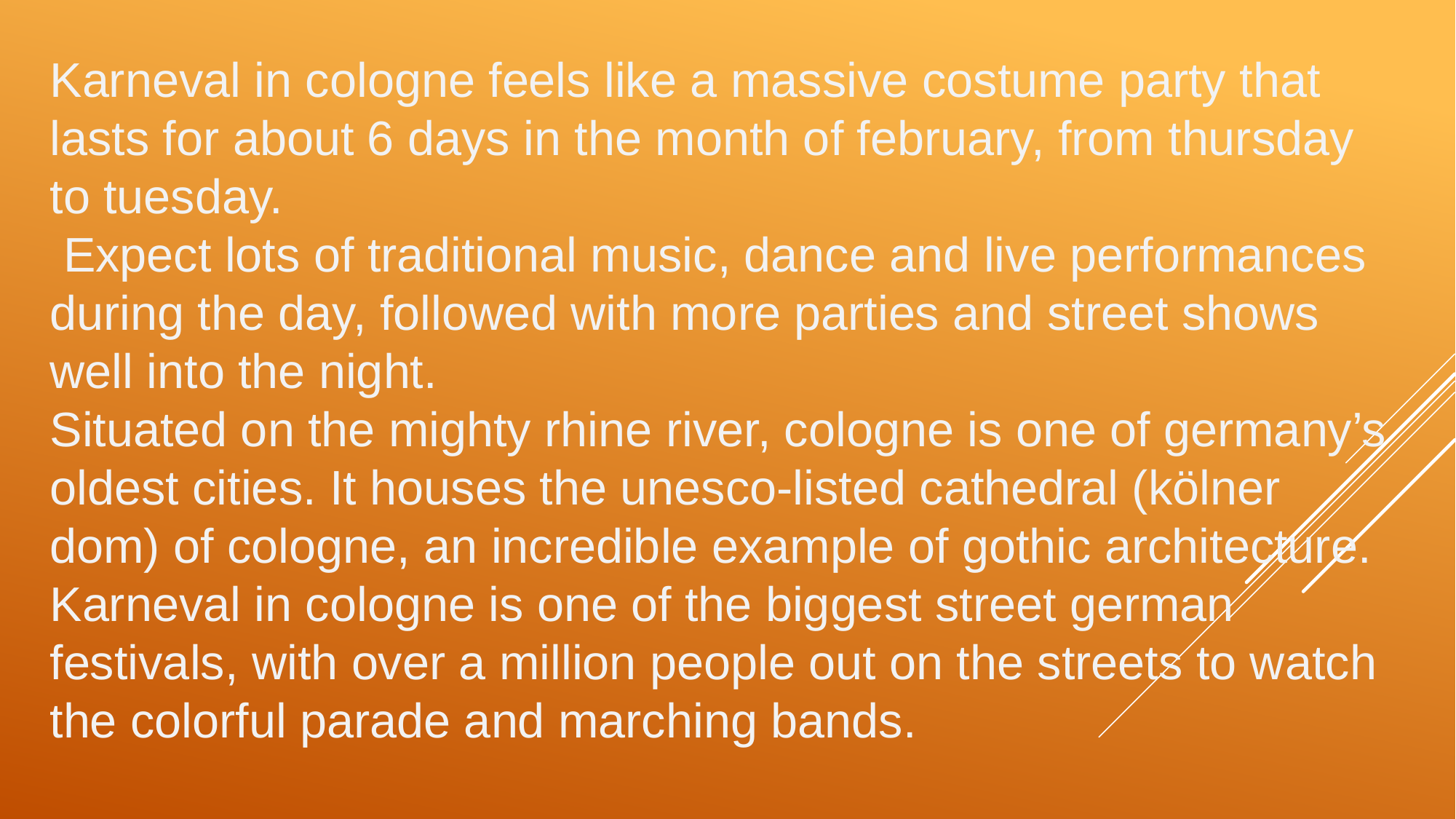

# Karneval in cologne feels like a massive costume party that lasts for about 6 days in the month of february, from thursday to tuesday. Expect lots of traditional music, dance and live performances during the day, followed with more parties and street shows well into the night. Situated on the mighty rhine river, cologne is one of germany’s oldest cities. It houses the unesco-listed cathedral (kölner dom) of cologne, an incredible example of gothic architecture. Karneval in cologne is one of the biggest street german festivals, with over a million people out on the streets to watch the colorful parade and marching bands.